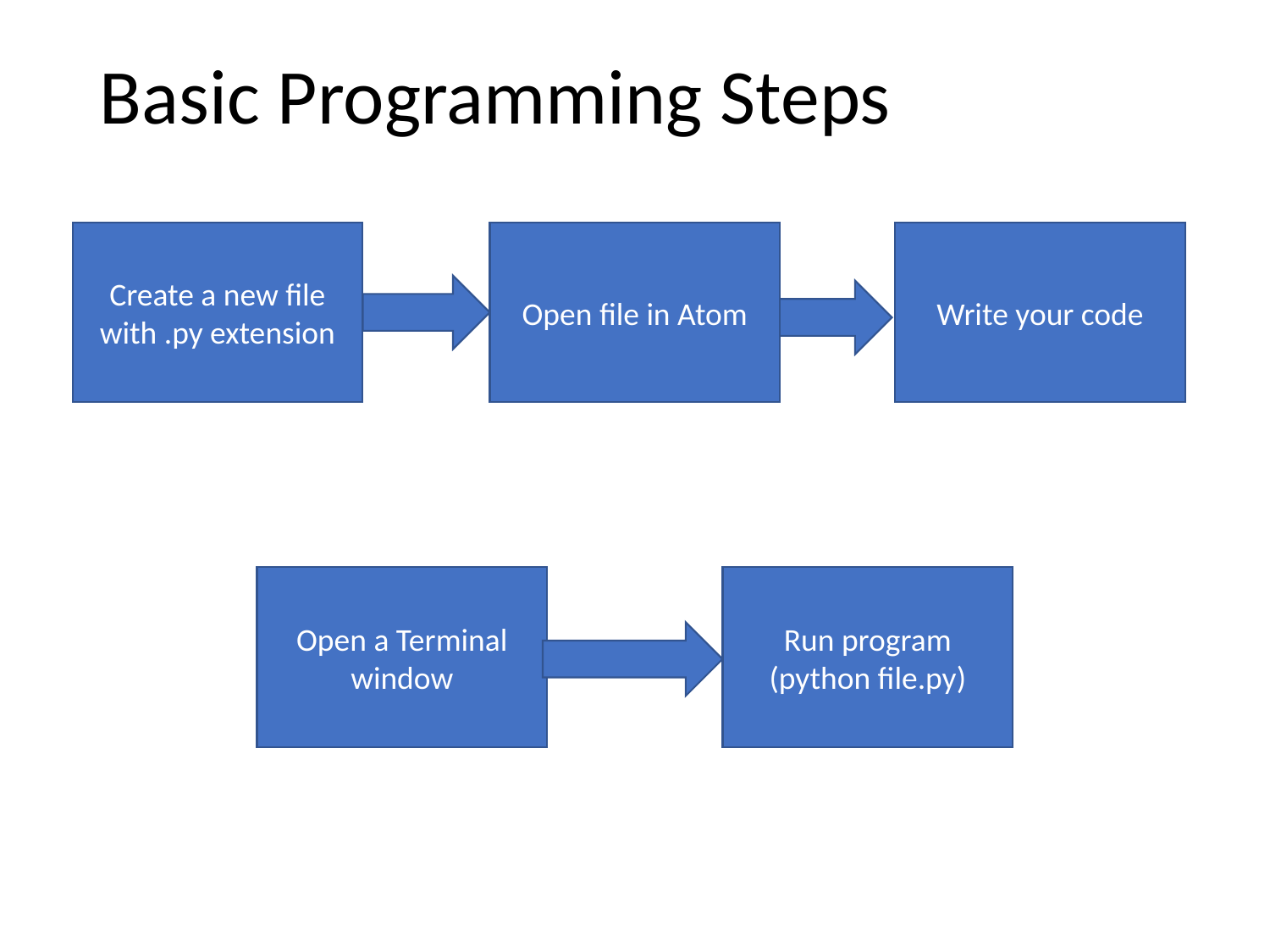

Basic Programming Steps
Write your code
Create a new file with .py extension
Open file in Atom

Open a Terminal window
Run program
(python file.py)